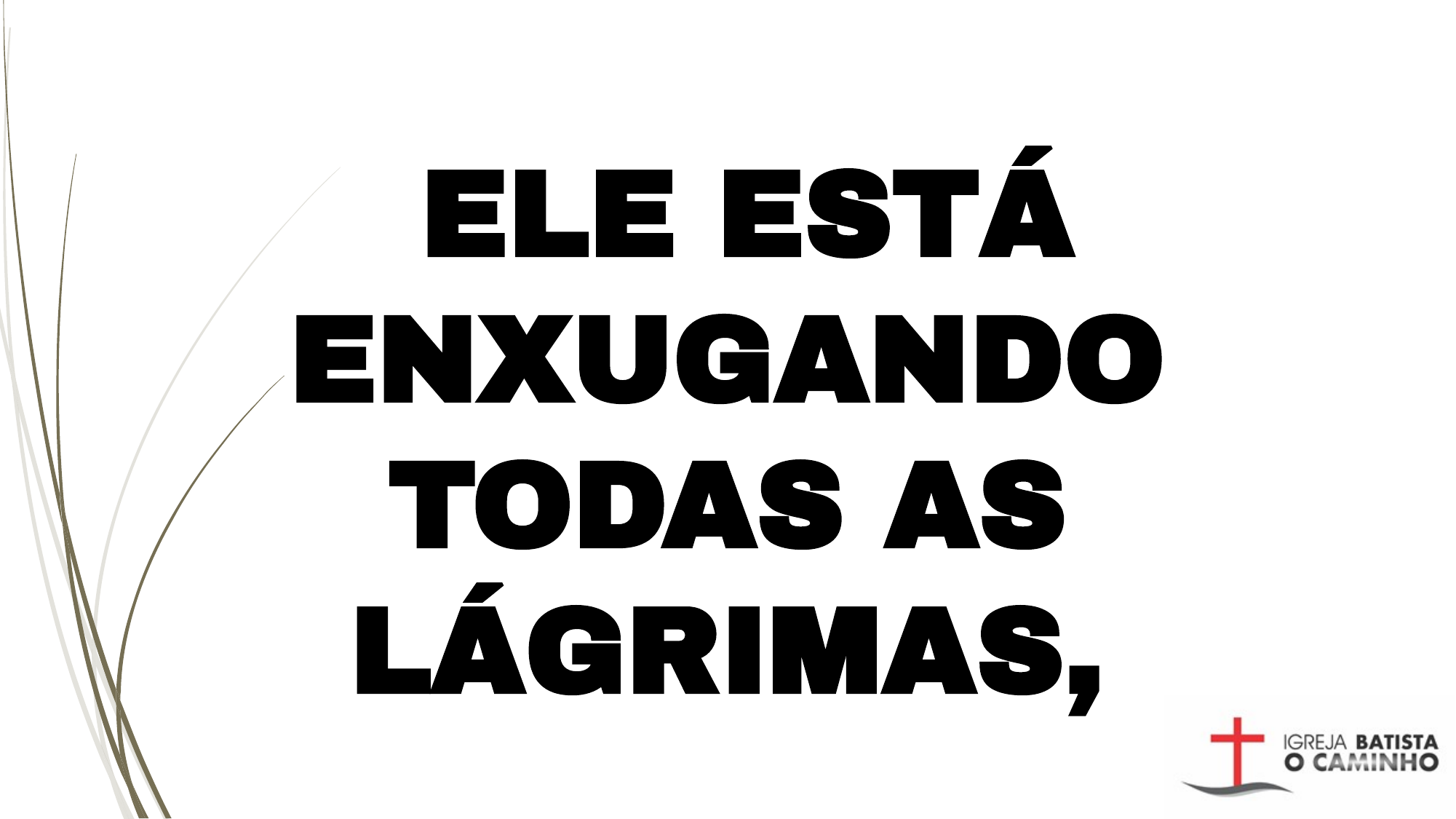

# ELE ESTÁ ENXUGANDO TODAS AS LÁGRIMAS,